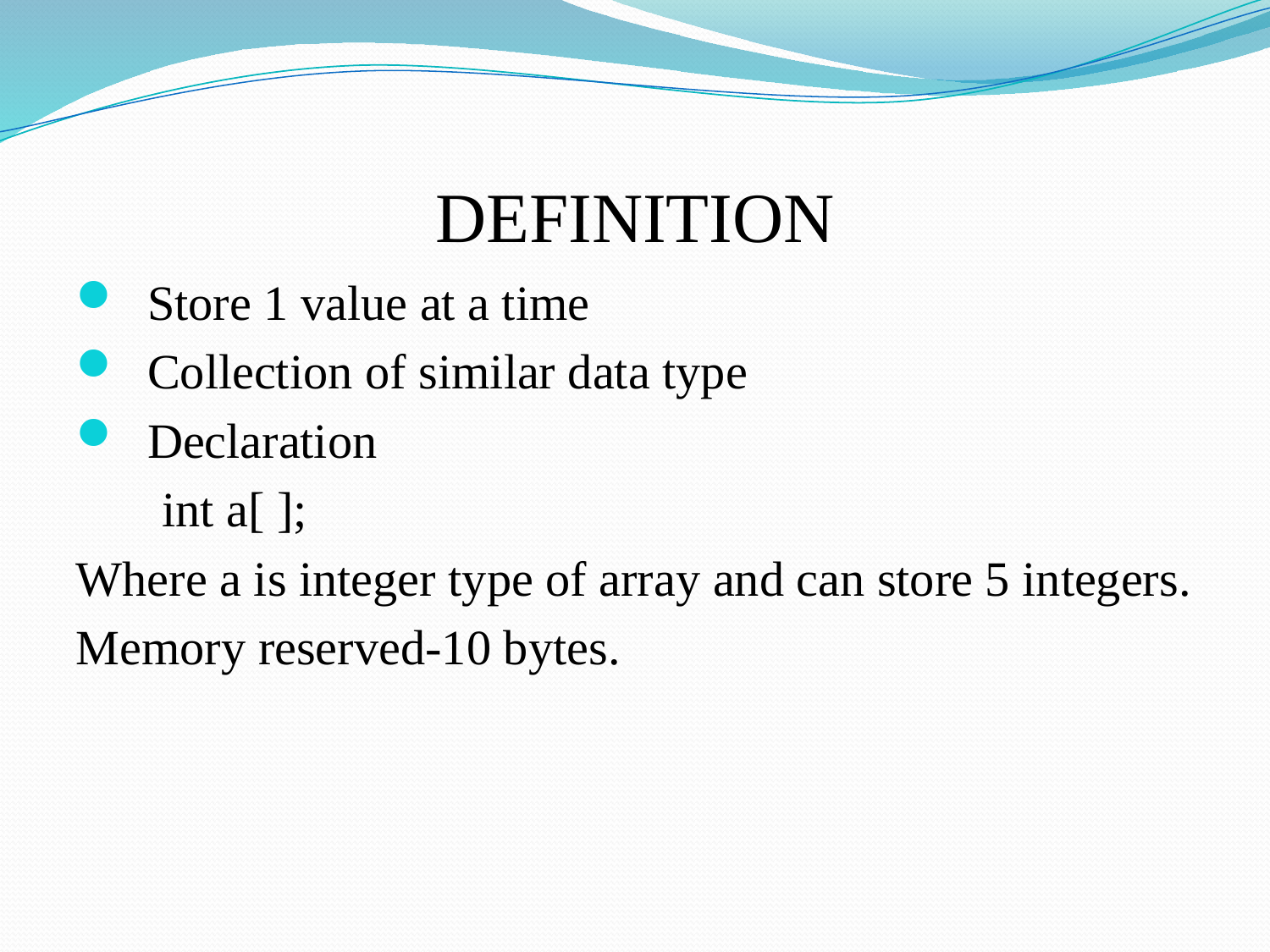

# DEFINITION
Store 1 value at a time
Collection of similar data type
Declaration
       int a[ ];
Where a is integer type of array and can store 5 integers.
Memory reserved-10 bytes.